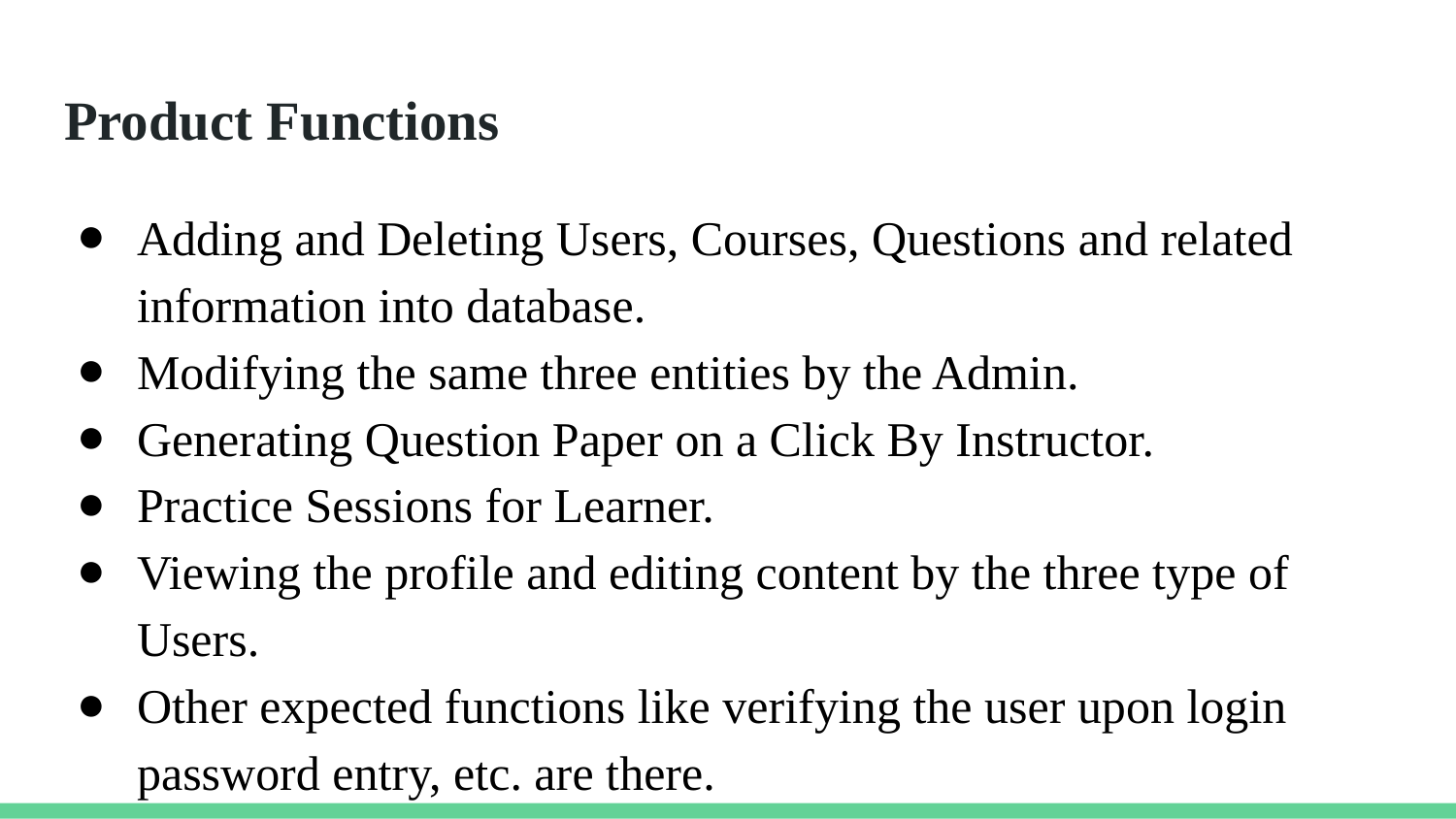

# Product Functions
Adding and Deleting Users, Courses, Questions and related information into database.
Modifying the same three entities by the Admin.
Generating Question Paper on a Click By Instructor.
Practice Sessions for Learner.
Viewing the profile and editing content by the three type of Users.
Other expected functions like verifying the user upon login password entry, etc. are there.